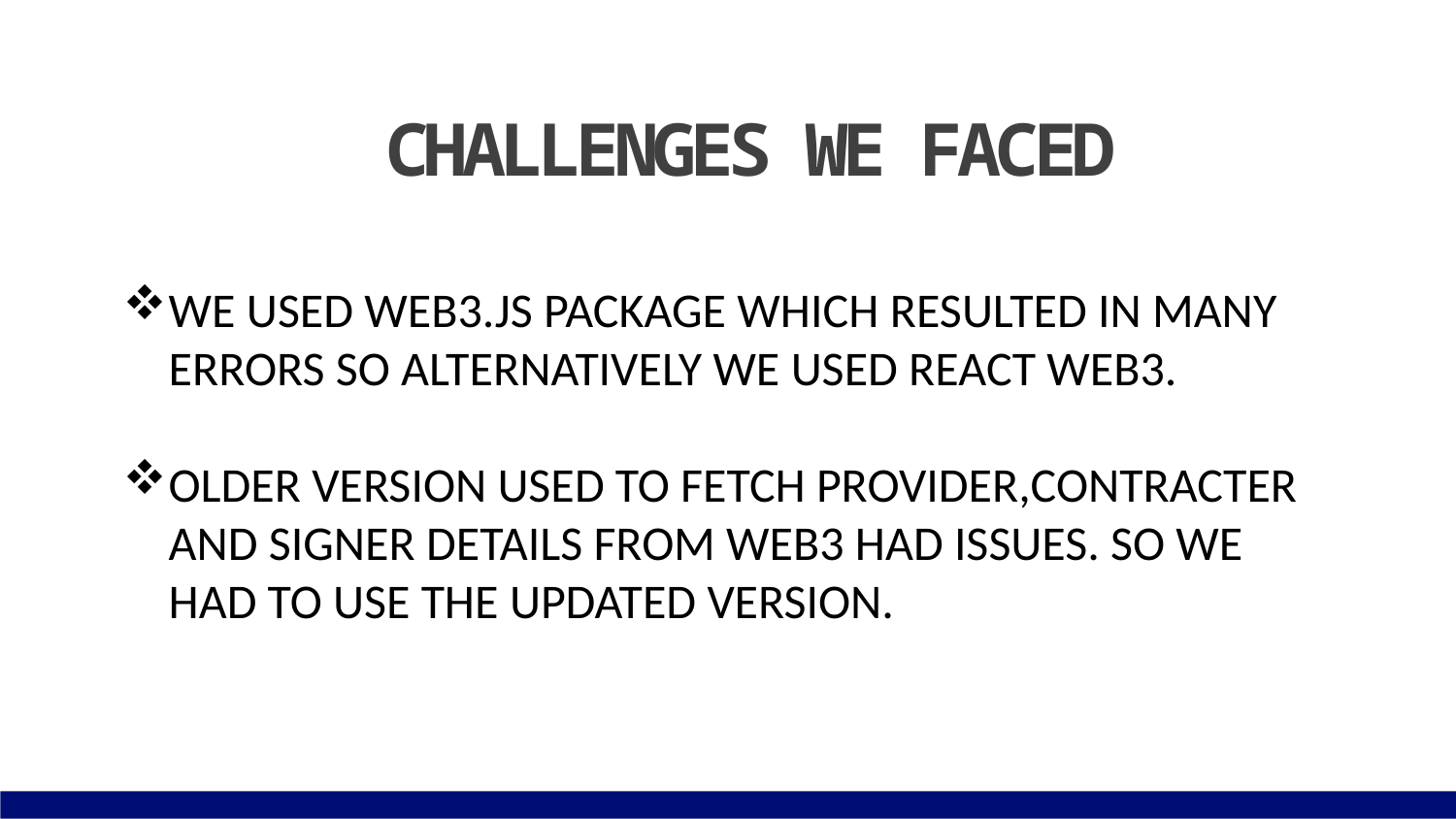

# CHALLENGES WE FACED
WE USED WEB3.JS PACKAGE WHICH RESULTED IN MANY ERRORS SO ALTERNATIVELY WE USED REACT WEB3.

OLDER VERSION USED TO FETCH PROVIDER,CONTRACTER AND SIGNER DETAILS FROM WEB3 HAD ISSUES. SO WE HAD TO USE THE UPDATED VERSION.